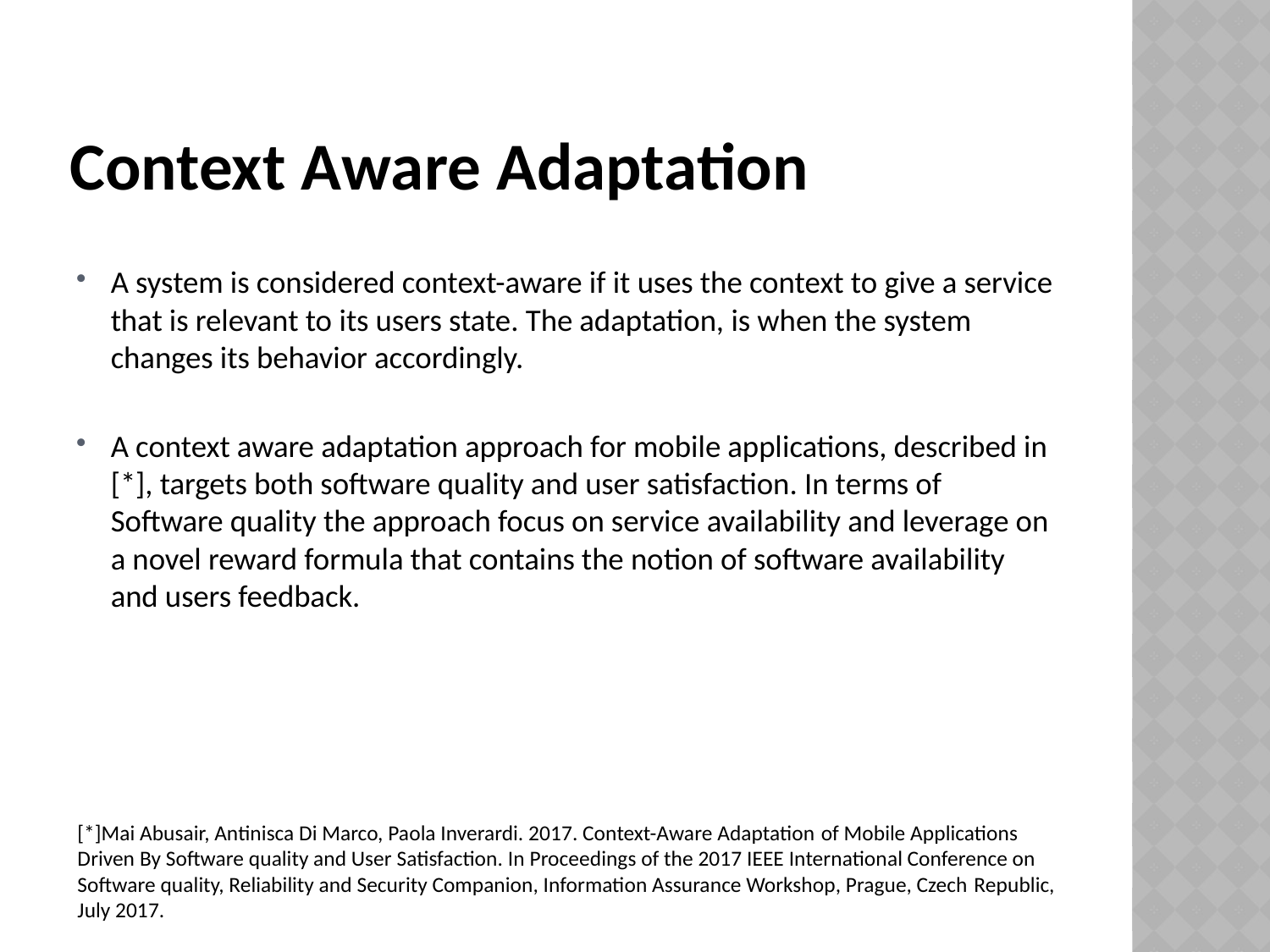

# Context Aware Adaptation
A system is considered context-aware if it uses the context to give a service that is relevant to its users state. The adaptation, is when the system changes its behavior accordingly.

A context aware adaptation approach for mobile applications, described in [*], targets both software quality and user satisfaction. In terms of Software quality the approach focus on service availability and leverage on a novel reward formula that contains the notion of software availability and users feedback.

[*]Mai Abusair, Antinisca Di Marco, Paola Inverardi. 2017. Context-Aware Adaptation of Mobile Applications Driven By Software quality and User Satisfaction. In Proceedings of the 2017 IEEE International Conference on Software quality, Reliability and Security Companion, Information Assurance Workshop, Prague, Czech Republic, July 2017.